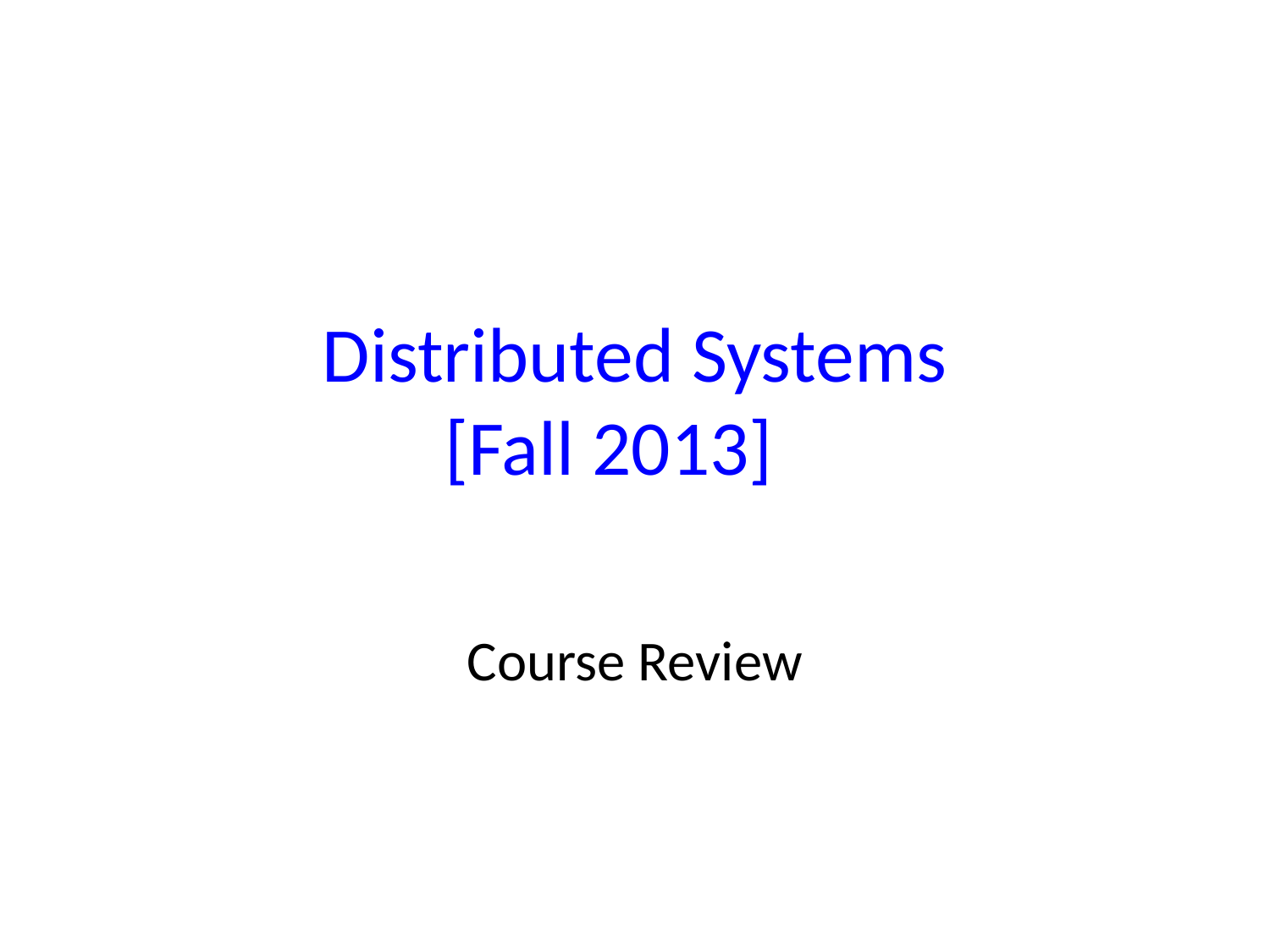

# Distributed Systems [Fall 2013]

Course Review